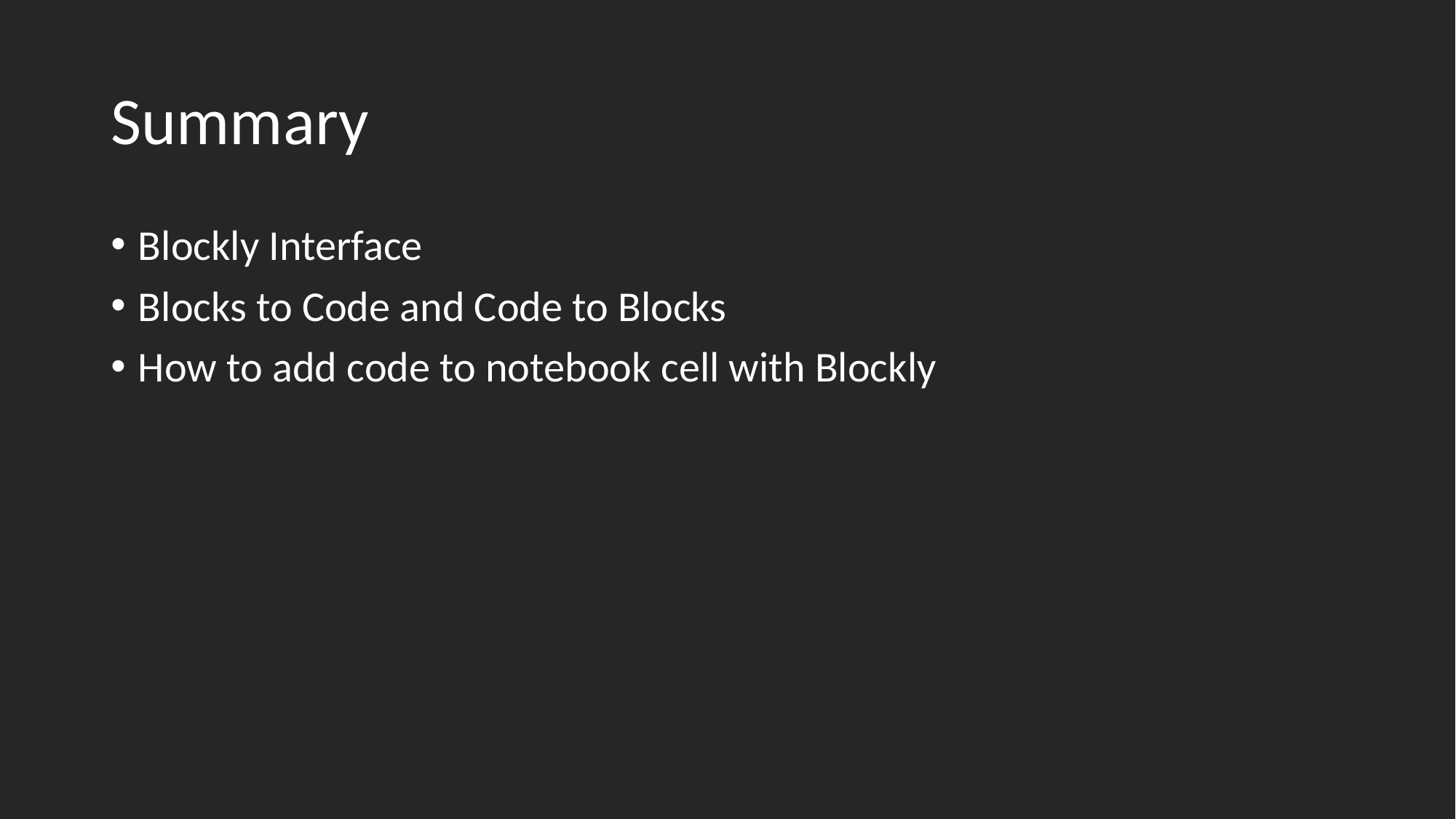

# Summary
Blockly Interface
Blocks to Code and Code to Blocks
How to add code to notebook cell with Blockly